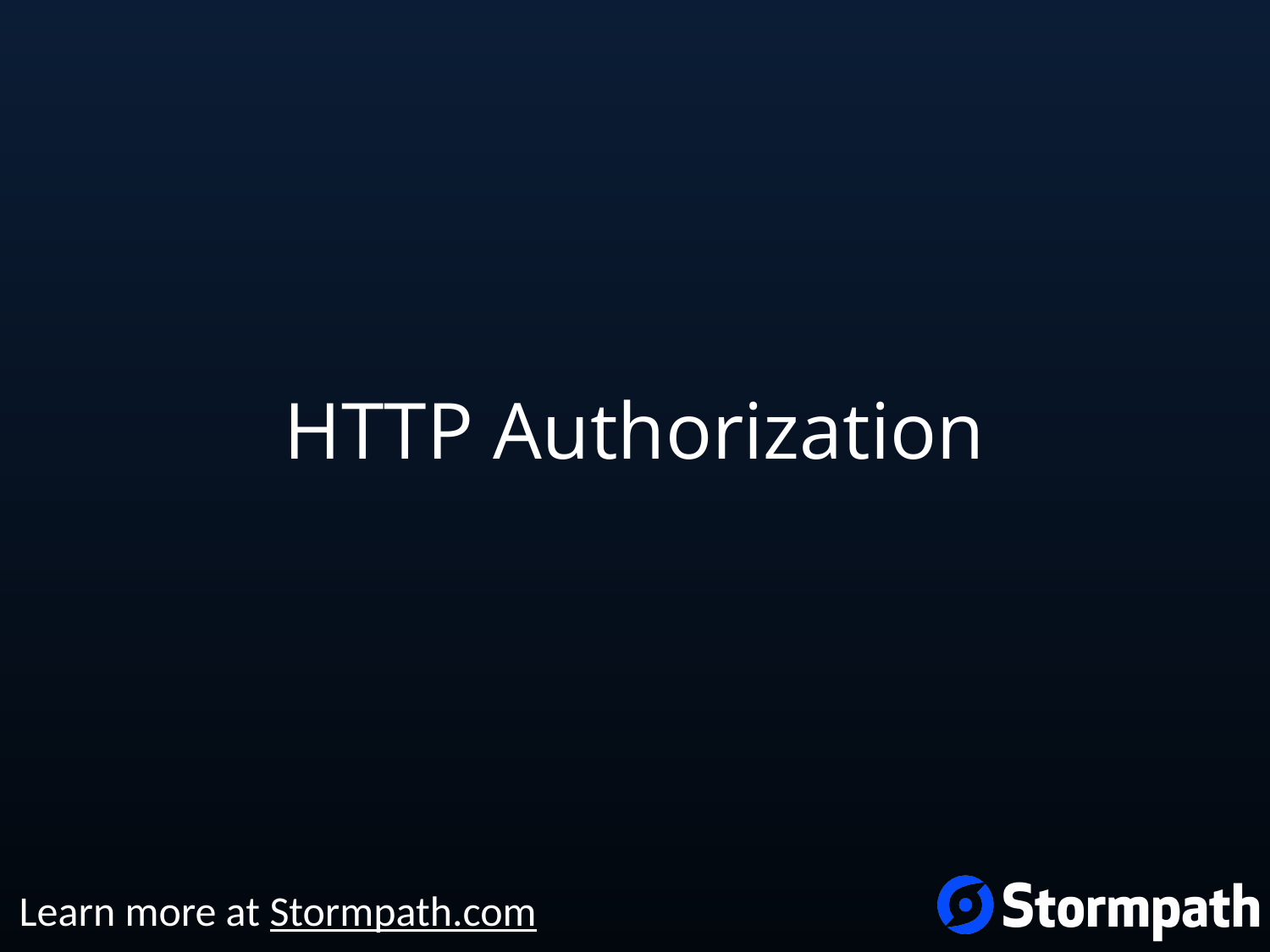

# HTTP Authorization
Learn more at Stormpath.com